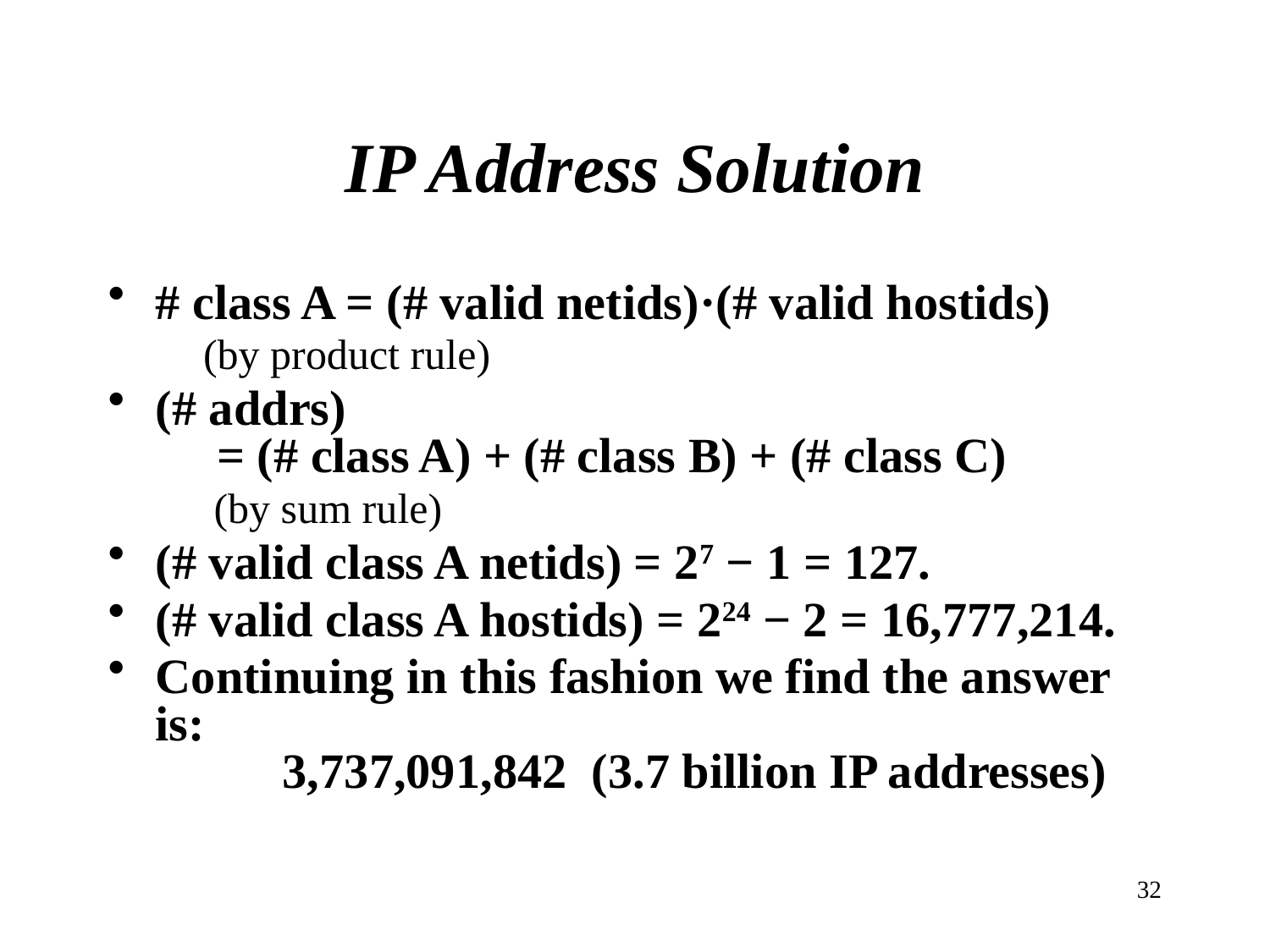

# IP Address Solution
# class A = (# valid netids)·(# valid hostids)
   (by product rule)
(# addrs)
     = (# class A) + (# class B) + (# class C)
    (by sum rule)
(# valid class A netids) = 27 − 1 = 127.
(# valid class A hostids) = 224 − 2 = 16,777,214.
Continuing in this fashion we find the answer is:
	3,737,091,842  (3.7 billion IP addresses)
32